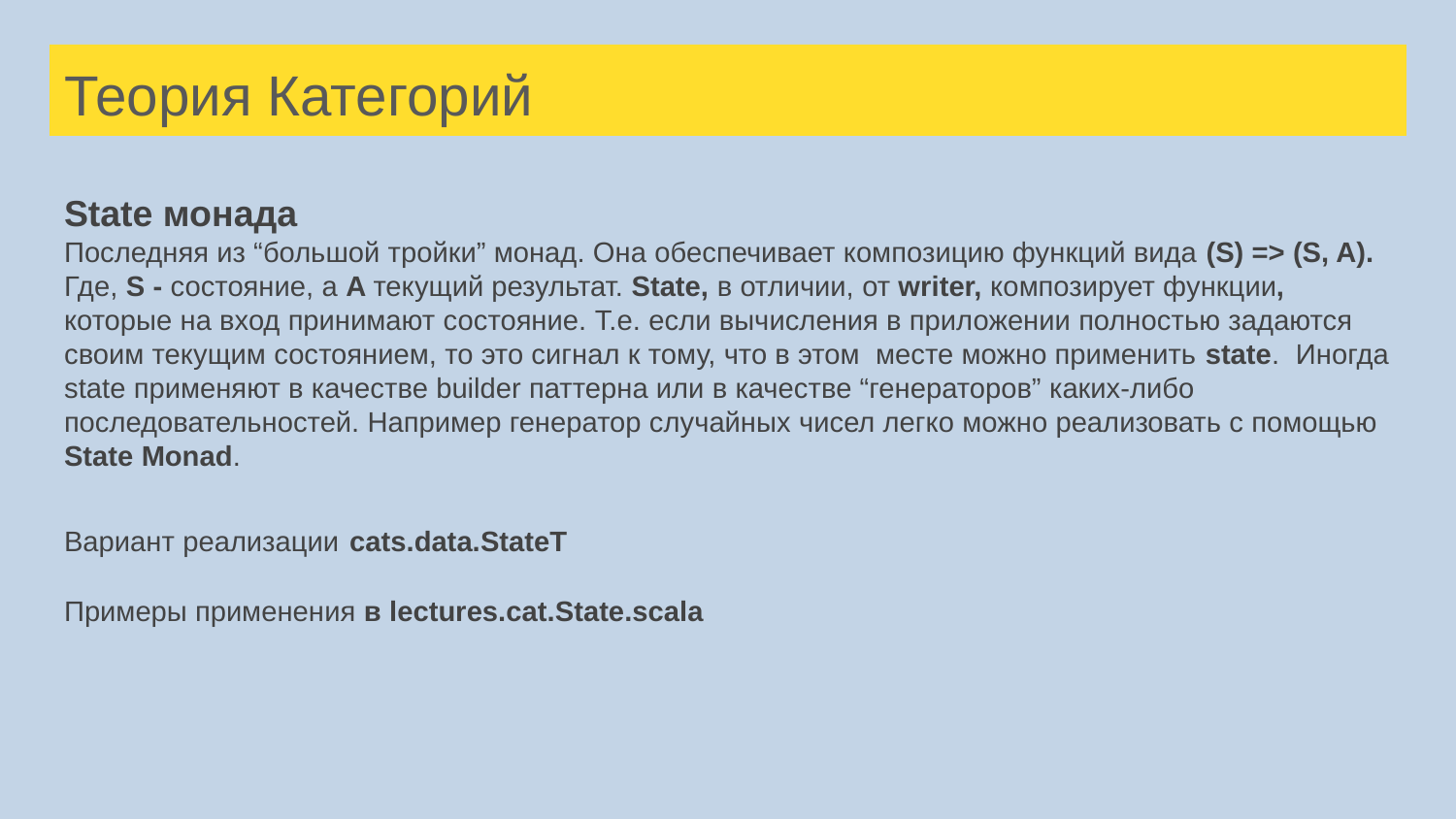

# Теория Категорий
State монада
Последняя из “большой тройки” монад. Она обеспечивает композицию функций вида (S) => (S, A).
Где, S - состояние, а A текущий результат. State, в отличии, от writer, композирует функции, которые на вход принимают состояние. Т.е. если вычисления в приложении полностью задаются своим текущим состоянием, то это сигнал к тому, что в этом  месте можно применить state.  Иногда state применяют в качестве builder паттерна или в качестве “генераторов” каких-либо последовательностей. Например генератор случайных чисел легко можно реализовать с помощью State Monad.

Вариант реализации cats.data.StateT

Примеры применения в lectures.cat.State.scala